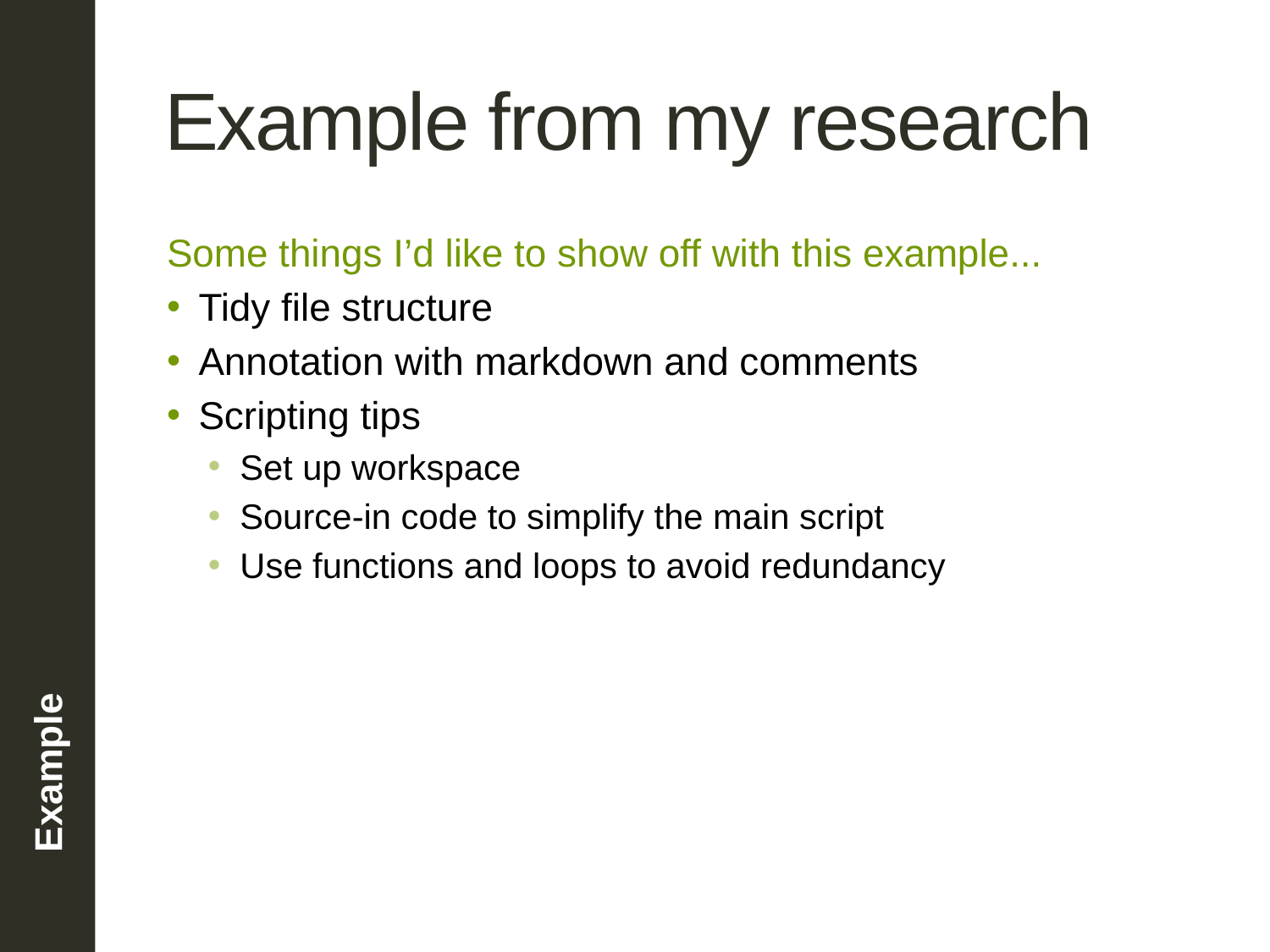

# Example from my research
Some things I’d like to show off with this example...
Tidy file structure
Annotation with markdown and comments
Scripting tips
Set up workspace
Source-in code to simplify the main script
Use functions and loops to avoid redundancy
Example